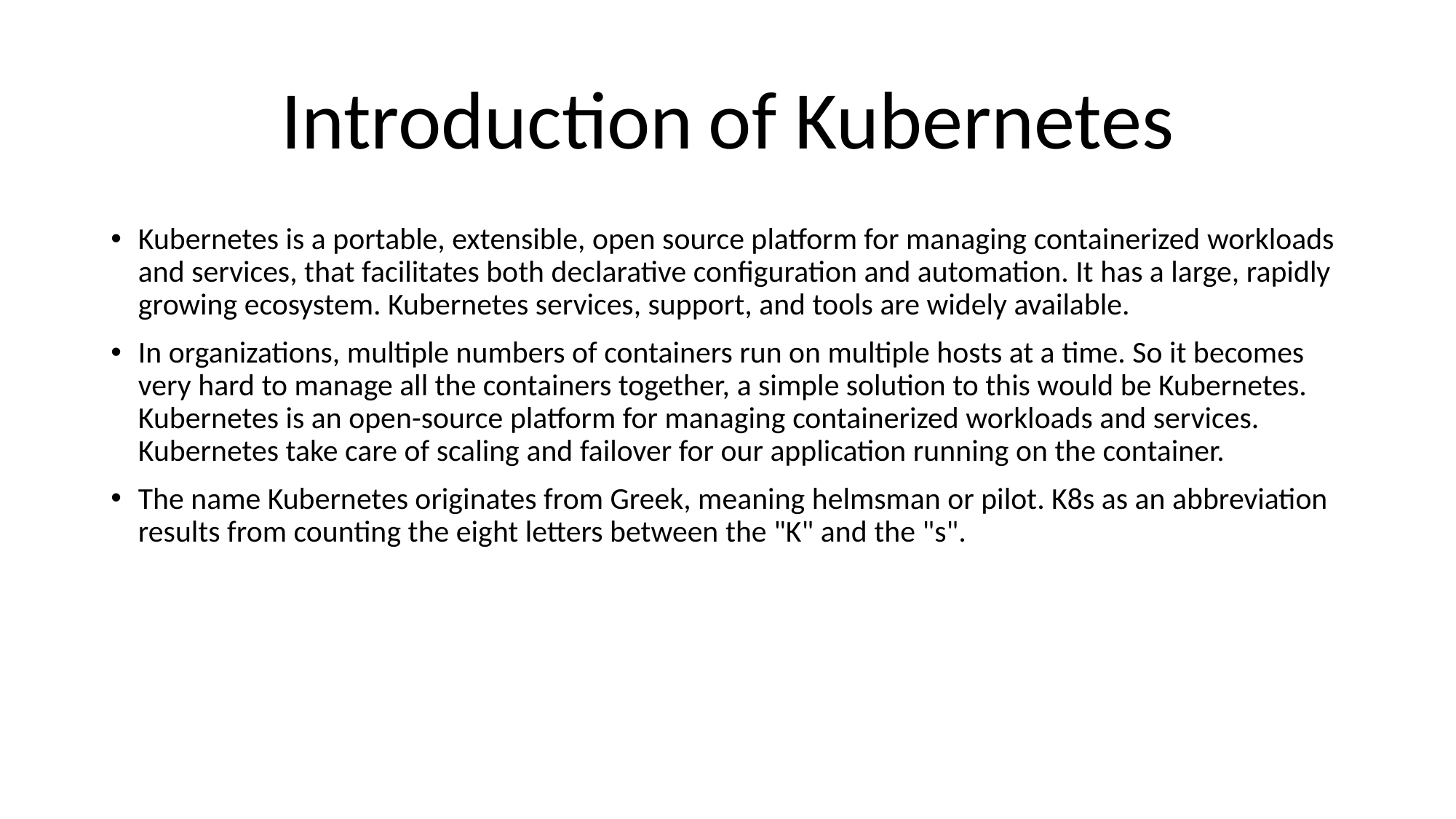

# Introduction of Kubernetes
Kubernetes is a portable, extensible, open source platform for managing containerized workloads and services, that facilitates both declarative configuration and automation. It has a large, rapidly growing ecosystem. Kubernetes services, support, and tools are widely available.
In organizations, multiple numbers of containers run on multiple hosts at a time. So it becomes very hard to manage all the containers together, a simple solution to this would be Kubernetes. Kubernetes is an open-source platform for managing containerized workloads and services. Kubernetes take care of scaling and failover for our application running on the container.
The name Kubernetes originates from Greek, meaning helmsman or pilot. K8s as an abbreviation results from counting the eight letters between the "K" and the "s".